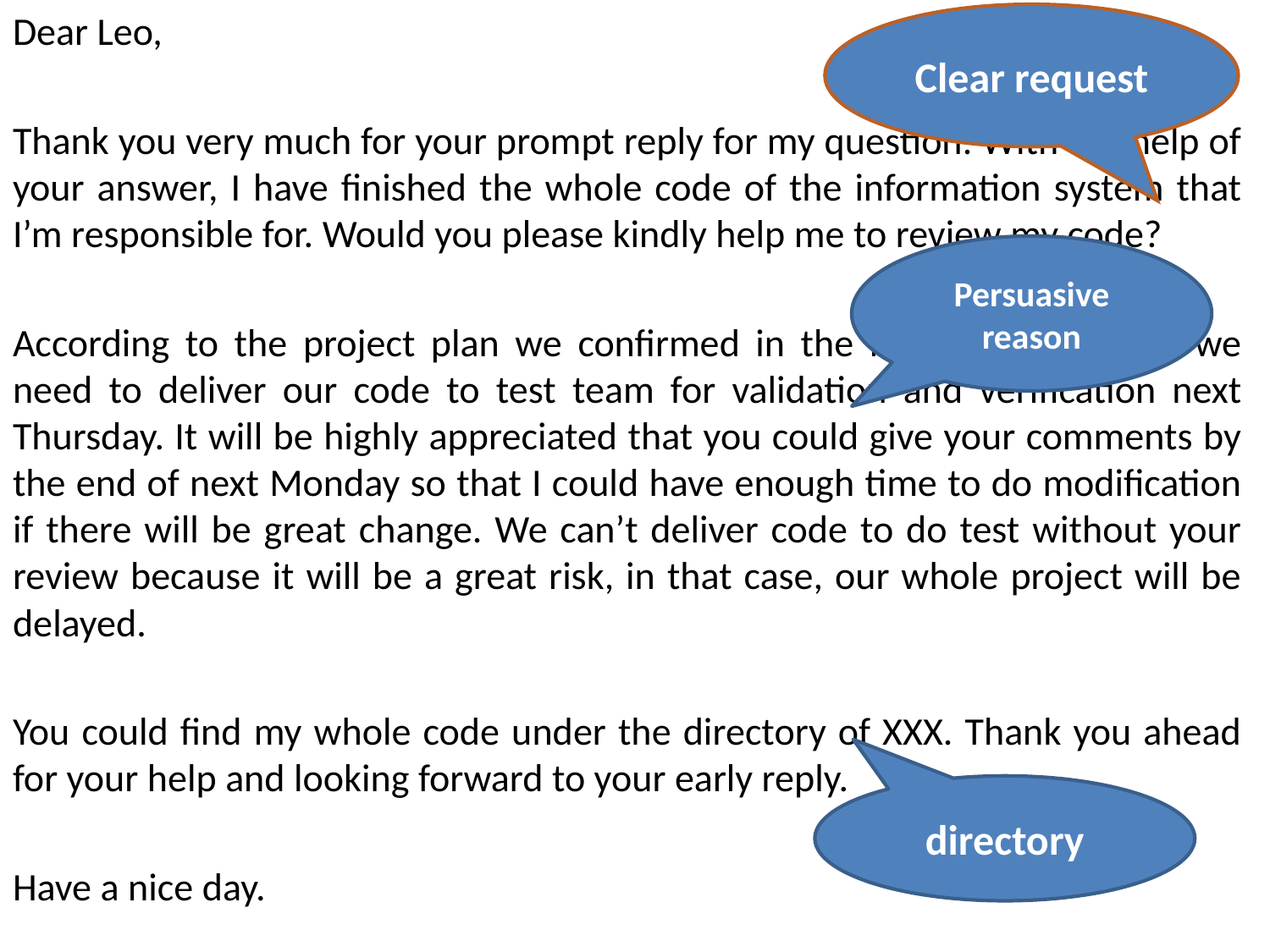

Dear Leo,

Thank you very much for your prompt reply for my question. With the help of your answer, I have finished the whole code of the information system that I’m responsible for. Would you please kindly help me to review my code?

According to the project plan we confirmed in the last team meeting, we need to deliver our code to test team for validation and verification next Thursday. It will be highly appreciated that you could give your comments by the end of next Monday so that I could have enough time to do modification if there will be great change. We can’t deliver code to do test without your review because it will be a great risk, in that case, our whole project will be delayed.

You could find my whole code under the directory of XXX. Thank you ahead for your help and looking forward to your early reply.

Have a nice day.

Clear request
Persuasive reason
directory